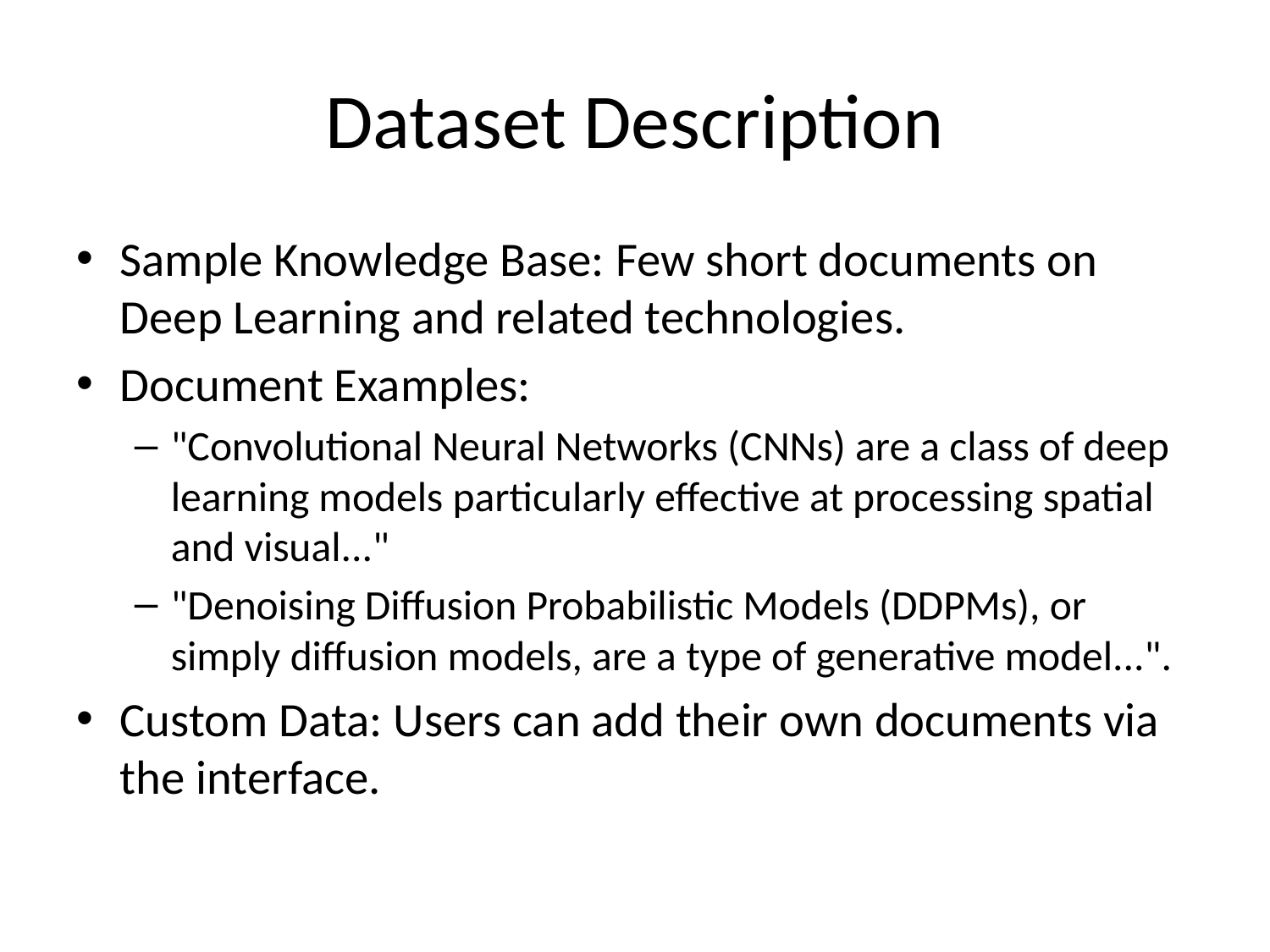

# Dataset Description
Sample Knowledge Base: Few short documents on Deep Learning and related technologies.
Document Examples:
"Convolutional Neural Networks (CNNs) are a class of deep learning models particularly effective at processing spatial and visual..."
"Denoising Diffusion Probabilistic Models (DDPMs), or simply diffusion models, are a type of generative model...".
Custom Data: Users can add their own documents via the interface.